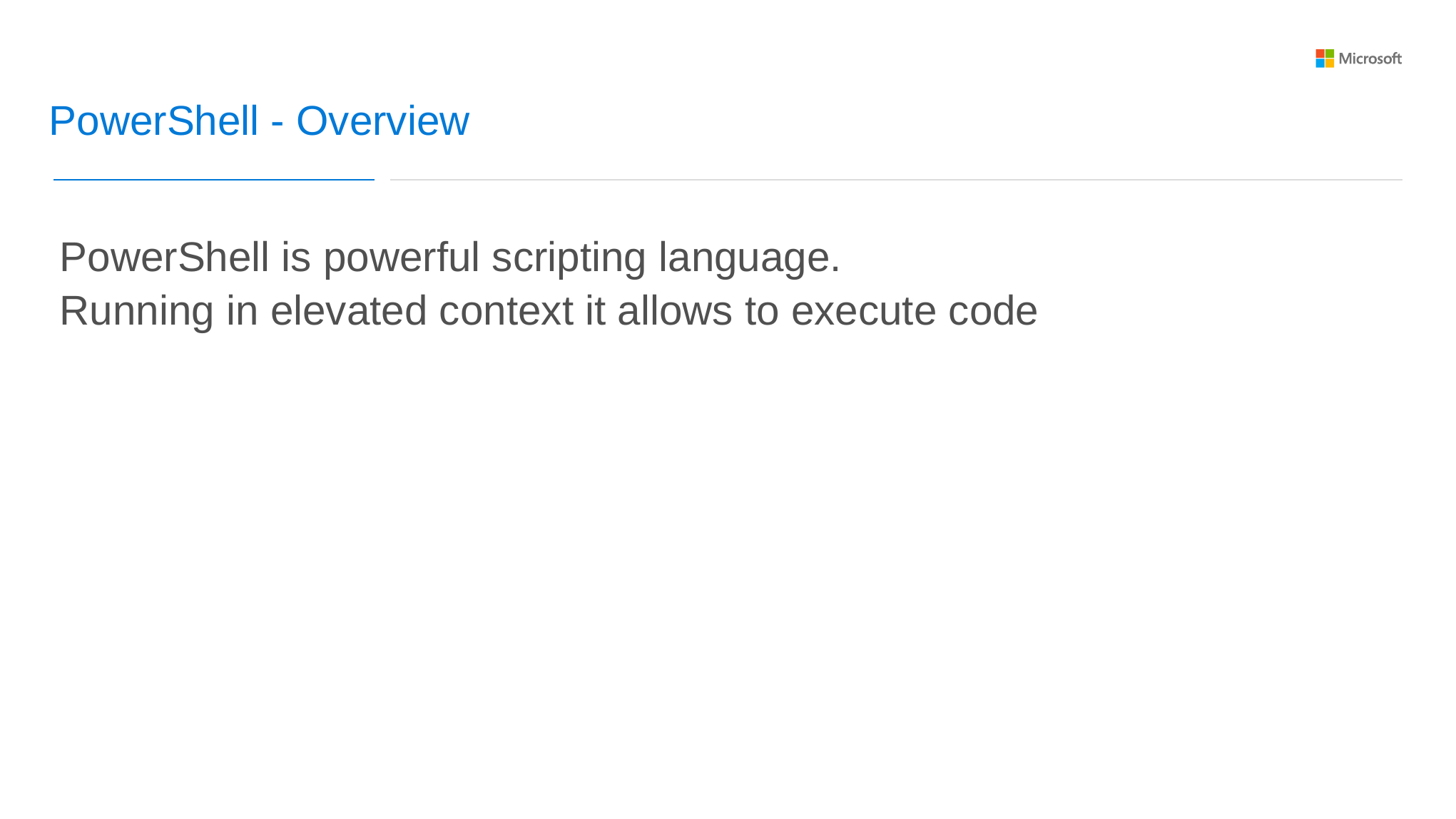

PowerShell - Overview
PowerShell is powerful scripting language.
Running in elevated context it allows to execute code